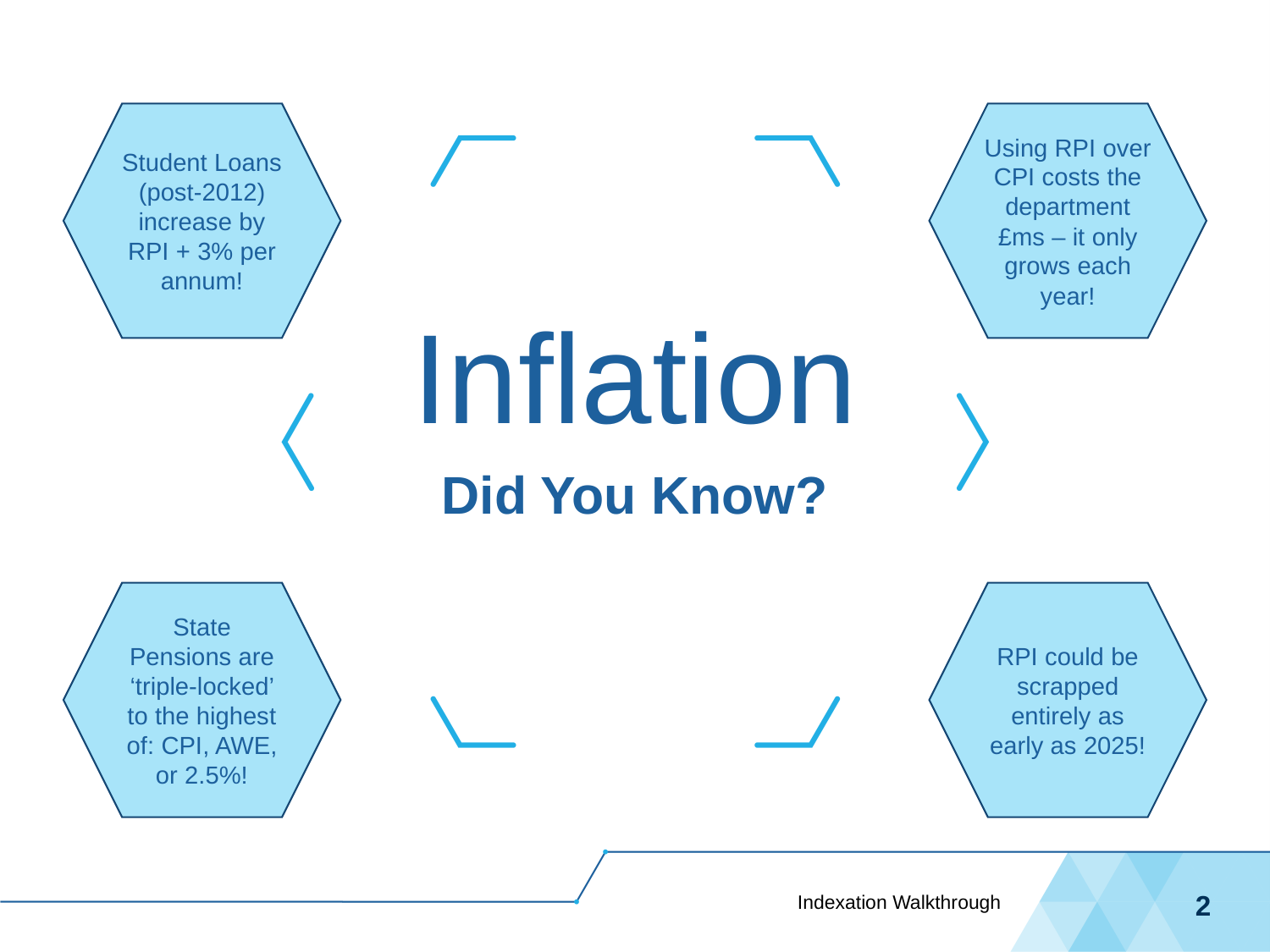

Using RPI over CPI costs the department £ms – it only grows each year!
Student Loans (post-2012) increase by RPI + 3% per annum!
Inflation
Did You Know?
RPI could be scrapped entirely as early as 2025!
State Pensions are ‘triple-locked’ to the highest of: CPI, AWE, or 2.5%!
Indexation Walkthrough
2